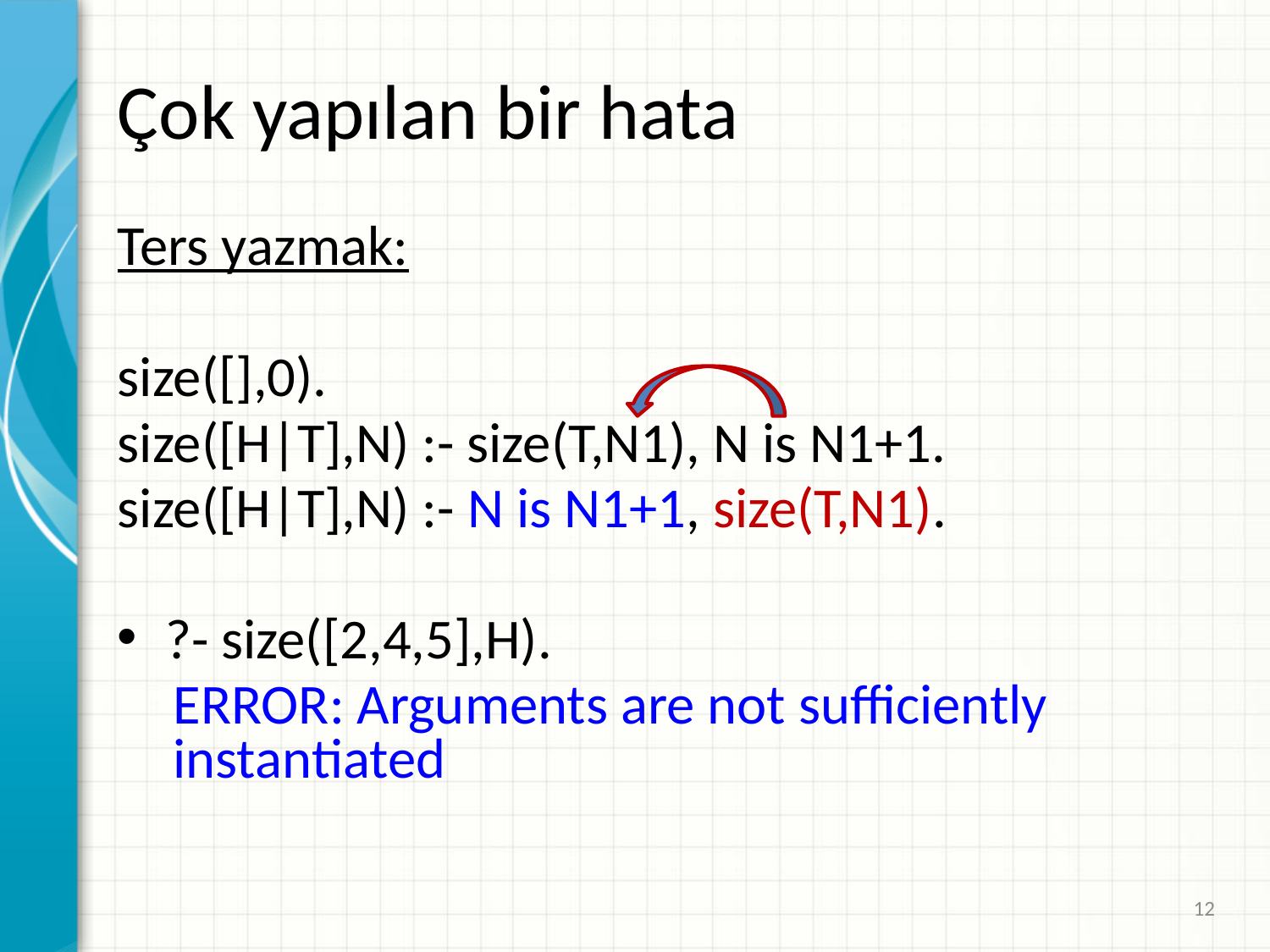

Çok yapılan bir hata
Ters yazmak:

size([],0).
size([H|T],N) :- size(T,N1), N is N1+1.
size([H|T],N) :- N is N1+1, size(T,N1).

?- size([2,4,5],H).
ERROR: Arguments are not sufficiently instantiated

12